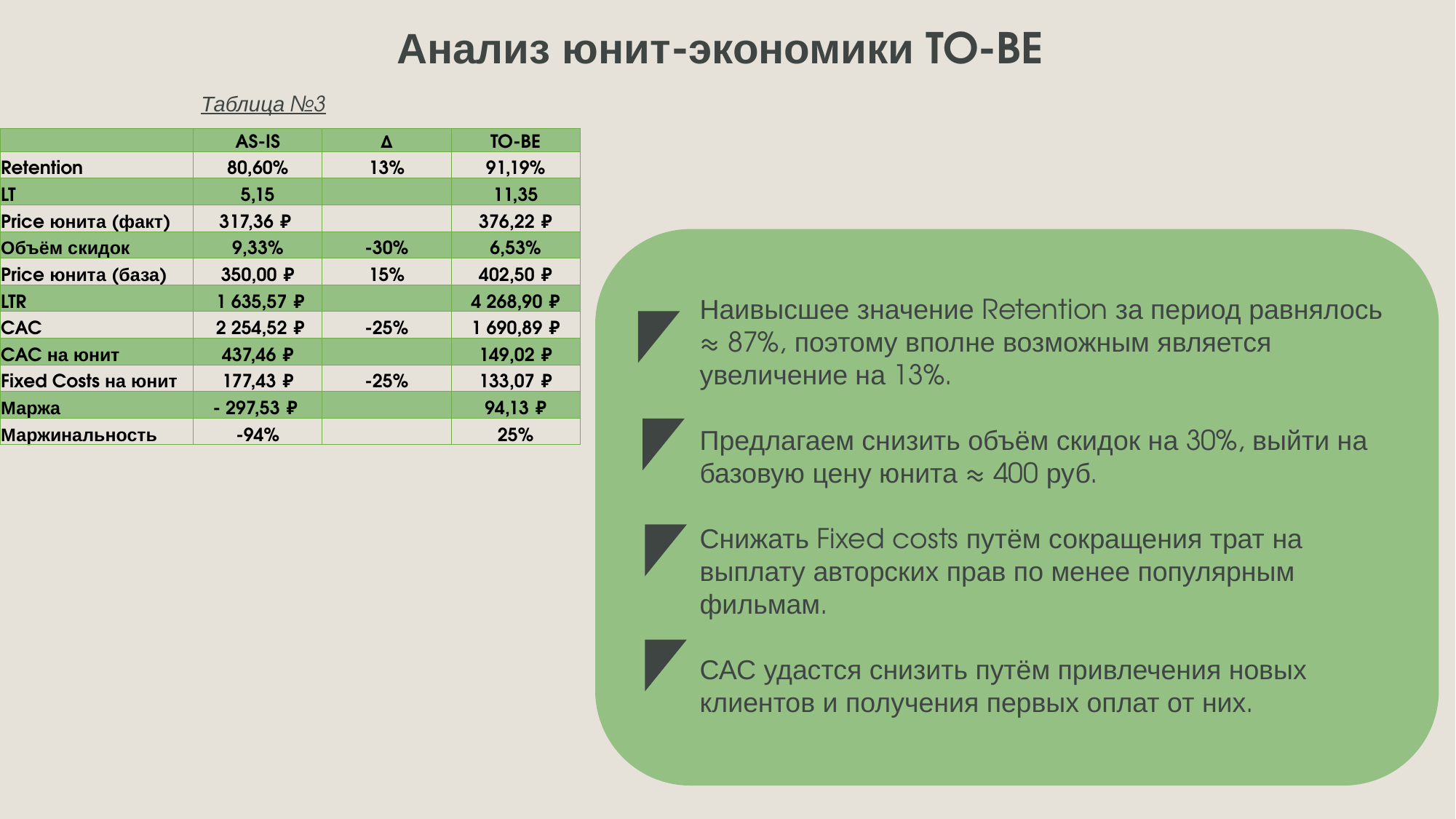

Анализ юнит-экономики TO-BE
Таблица №3
|  | AS-IS | Δ | TO-BE |
| --- | --- | --- | --- |
| Retention | 80,60% | 13% | 91,19% |
| LT | 5,15 |  | 11,35 |
| Price юнита (факт) | 317,36 ₽ |  | 376,22 ₽ |
| Объём скидок | 9,33% | -30% | 6,53% |
| Price юнита (база) | 350,00 ₽ | 15% | 402,50 ₽ |
| LTR | 1 635,57 ₽ |  | 4 268,90 ₽ |
| CAC | 2 254,52 ₽ | -25% | 1 690,89 ₽ |
| CAC на юнит | 437,46 ₽ |  | 149,02 ₽ |
| Fixed Costs на юнит | 177,43 ₽ | -25% | 133,07 ₽ |
| Маржа | - 297,53 ₽ |  | 94,13 ₽ |
| Маржинальность | -94% |  | 25% |

Наивысшее значение Retention за период равнялось ≈ 87%, поэтому вполне возможным является увеличение на 13%.

Предлагаем снизить объём скидок на 30%, выйти на базовую цену юнита ≈ 400 руб.
Снижать Fixed costs путём сокращения трат на выплату авторских прав по менее популярным фильмам.
САС удастся снизить путём привлечения новых клиентов и получения первых оплат от них.